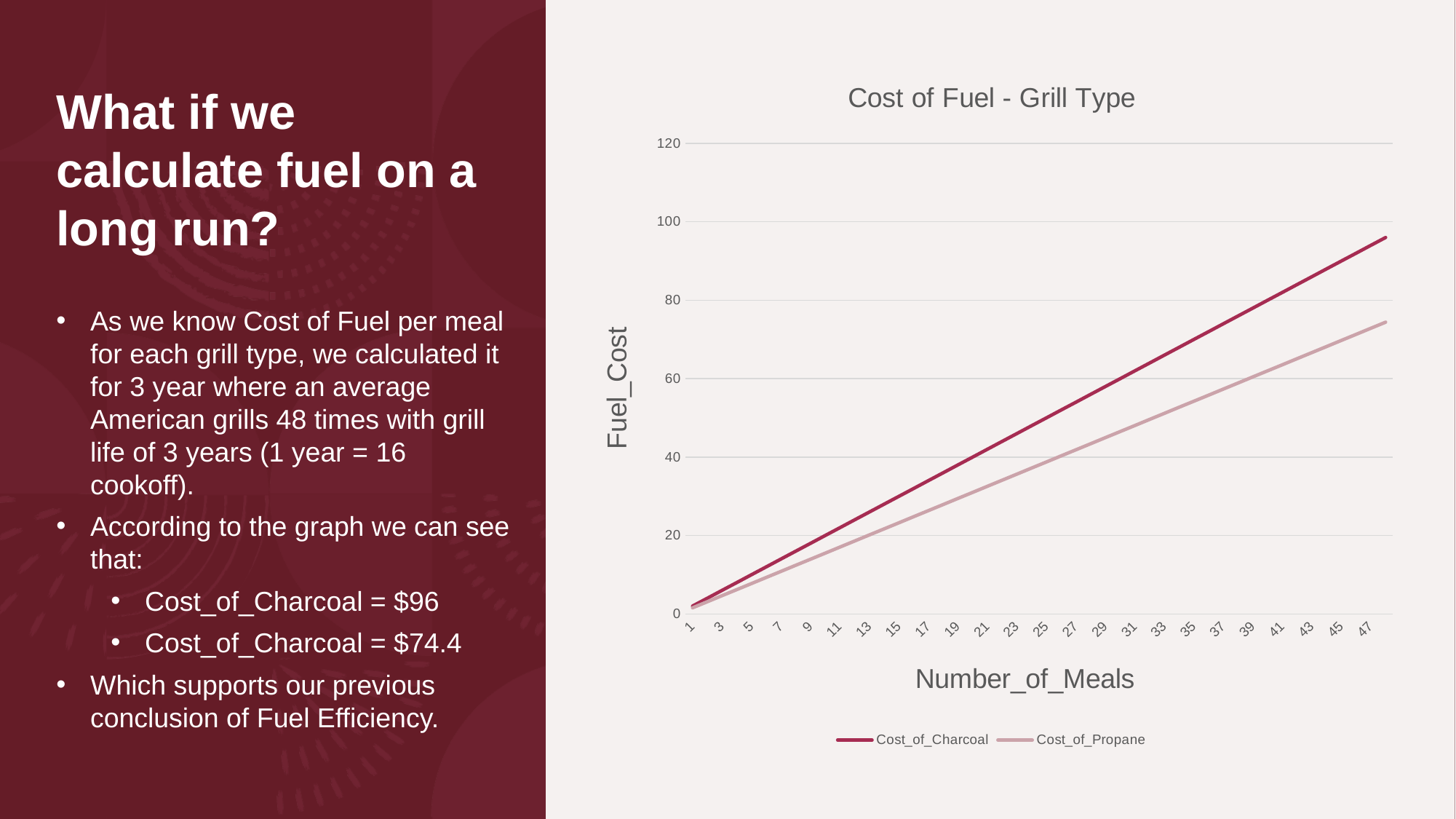

### Chart: Cost of Fuel - Grill Type

| Category | Cost_of_Charcoal | Cost_of_Propane |
|---|---|---|
# What if we calculate fuel on a long run?
As we know Cost of Fuel per meal for each grill type, we calculated it for 3 year where an average American grills 48 times with grill life of 3 years (1 year = 16 cookoff).
According to the graph we can see that:
Cost_of_Charcoal = $96
Cost_of_Charcoal = $74.4
Which supports our previous conclusion of Fuel Efficiency.